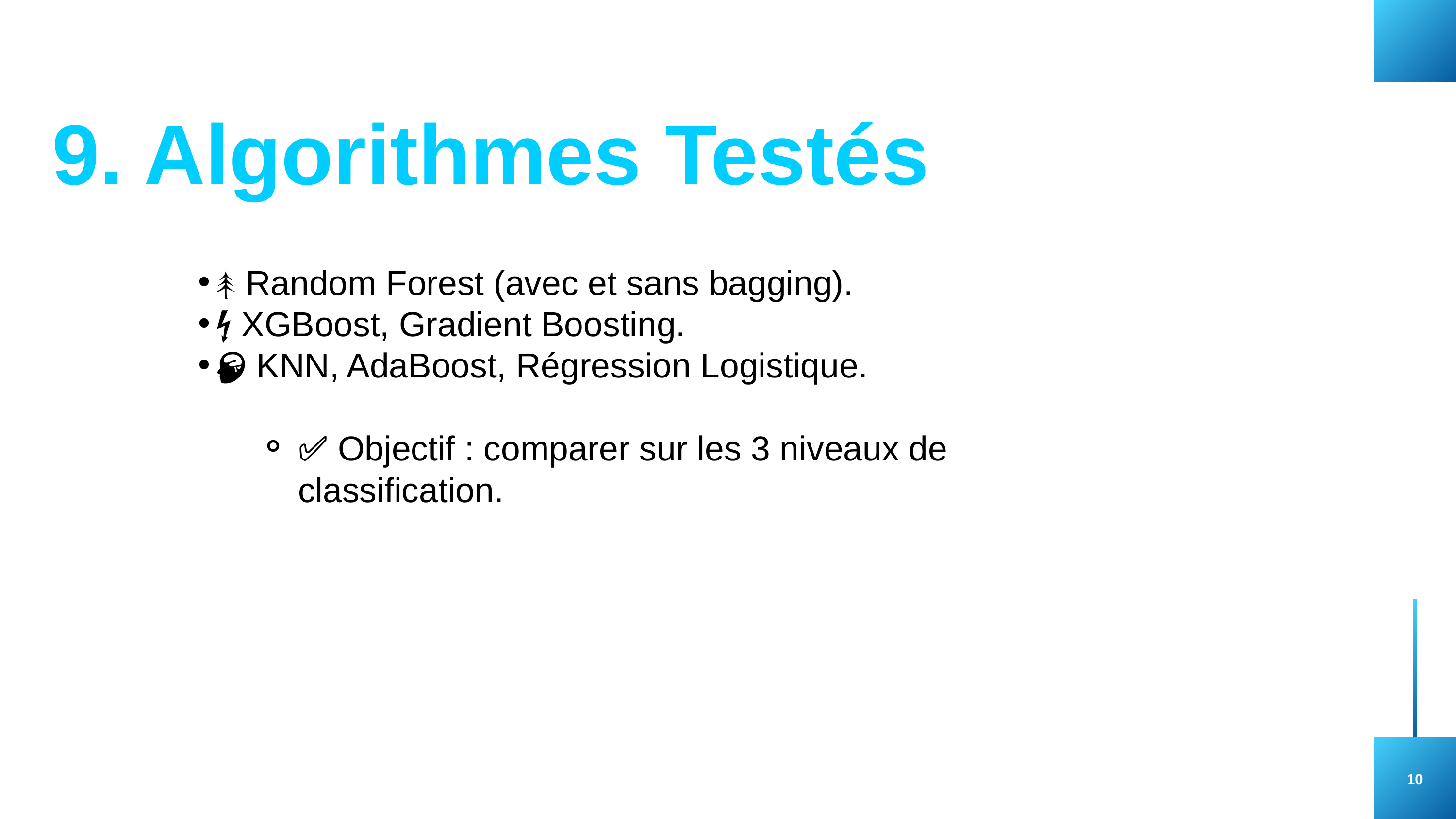

9. Algorithmes Testés

🌲 Random Forest (avec et sans bagging).
⚡ XGBoost, Gradient Boosting.
🧠 KNN, AdaBoost, Régression Logistique.

✅ Objectif : comparer sur les 3 niveaux de classification.

10